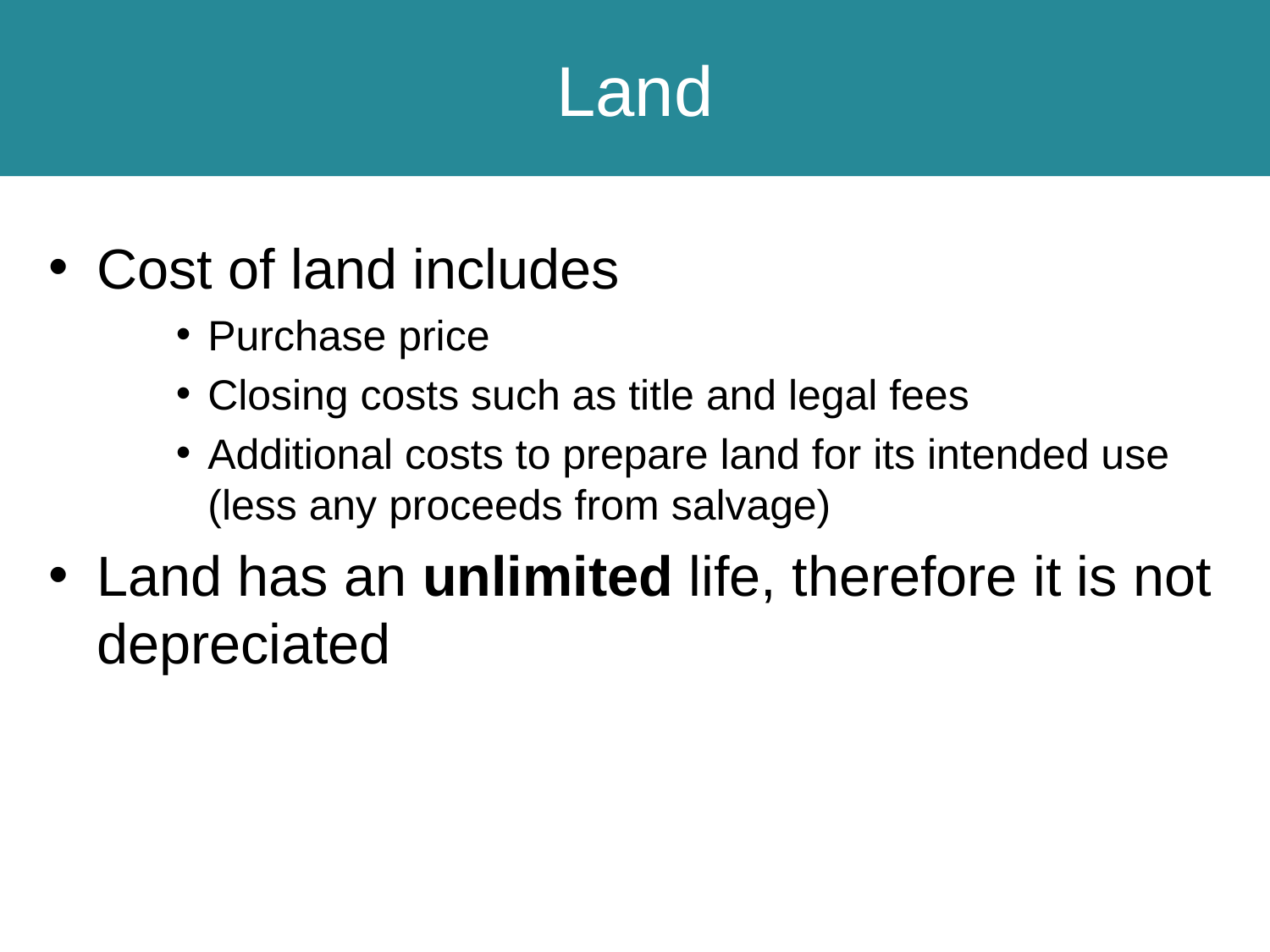

# Land
Cost of land includes
Purchase price
Closing costs such as title and legal fees
Additional costs to prepare land for its intended use (less any proceeds from salvage)
Land has an unlimited life, therefore it is not depreciated